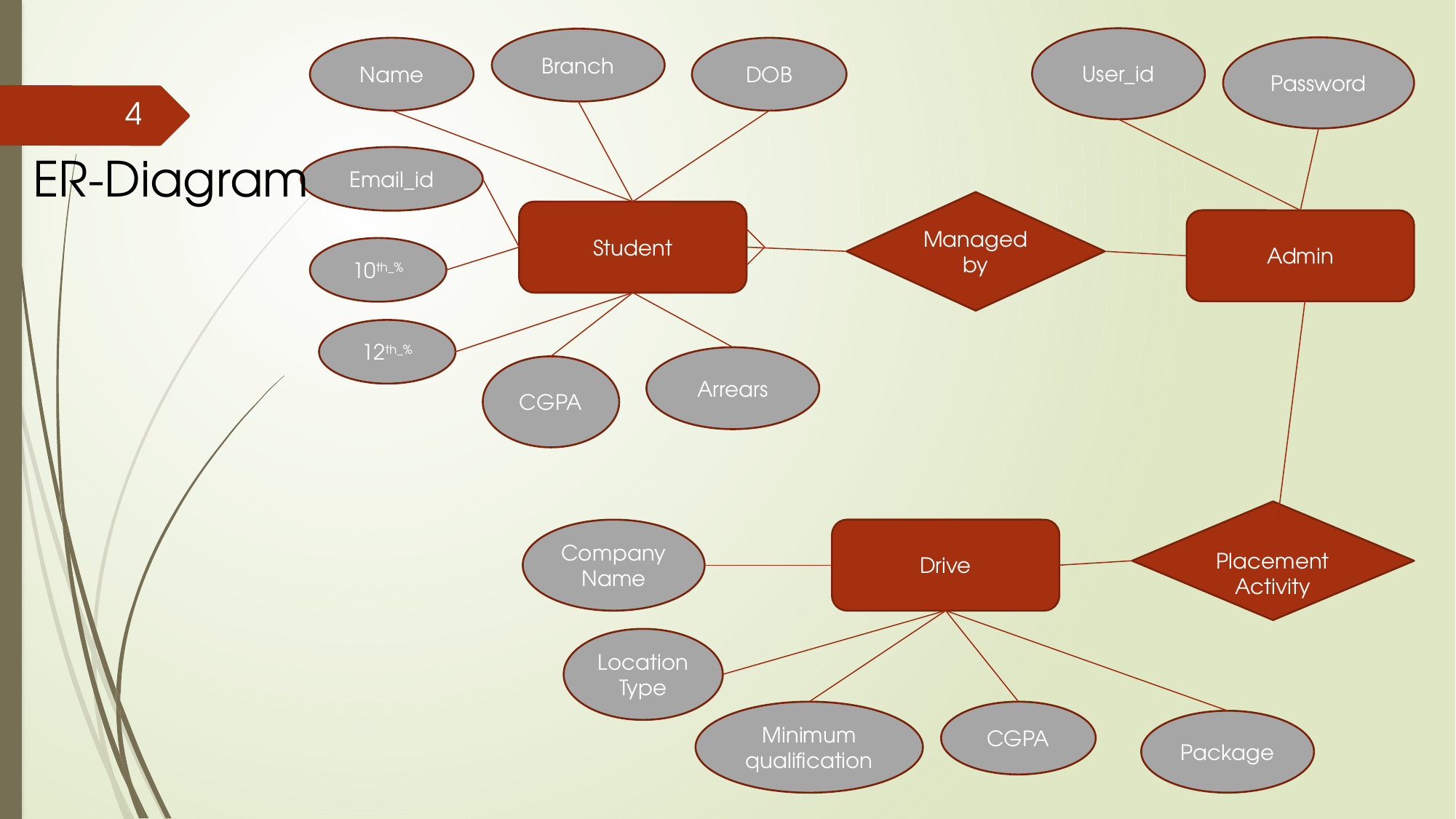

User_id
Branch
Name
DOB
Email_id
Student
10th_%
12th_%
Arrears
CGPA
Password
4
ER-Diagram
Managed by
Admin

Placement
Activity

Company Name
Drive
Location Type
Minimum
qualification
CGPA
Package